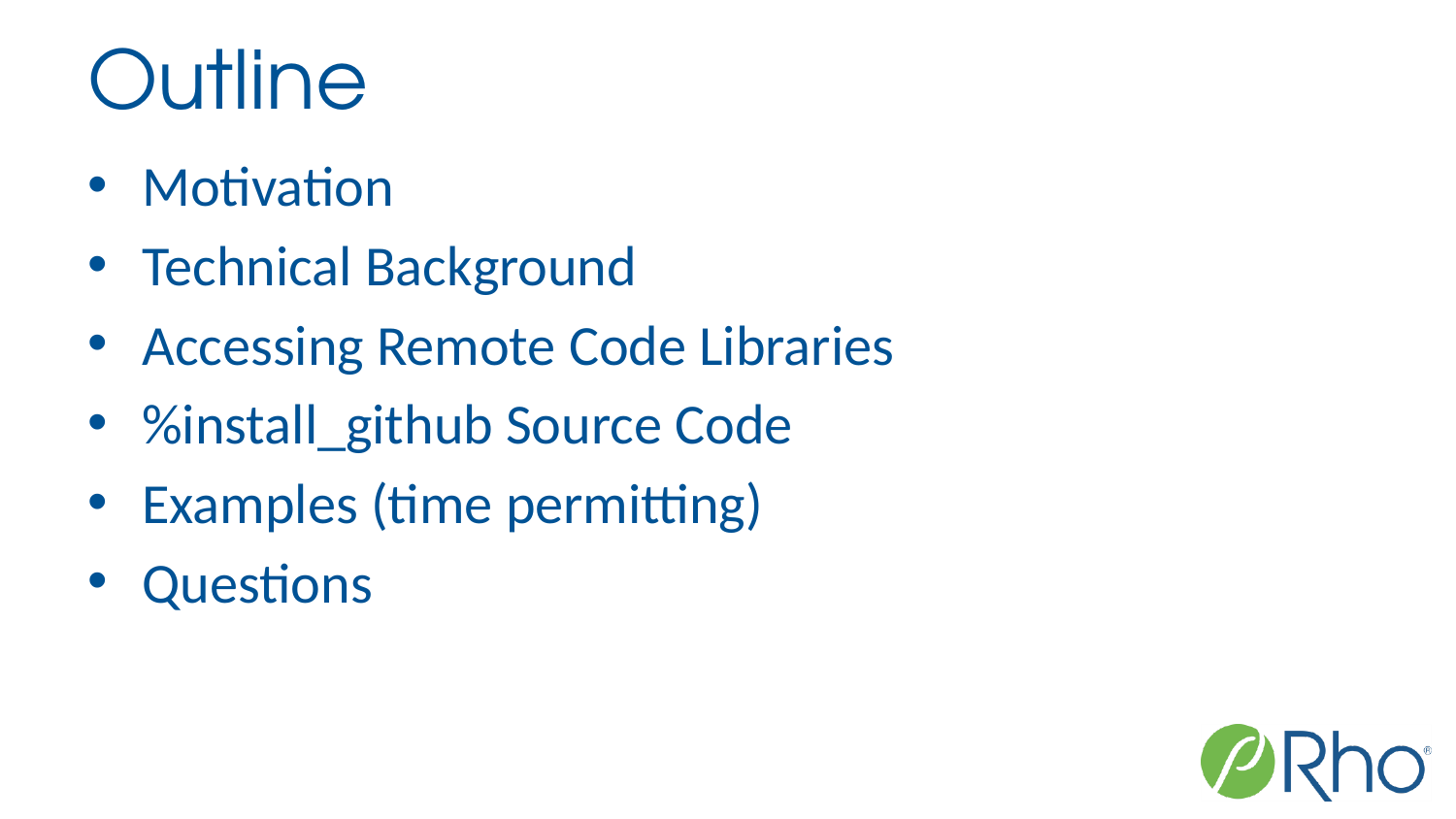

# Outline
Motivation
Technical Background
Accessing Remote Code Libraries
%install_github Source Code
Examples (time permitting)
Questions